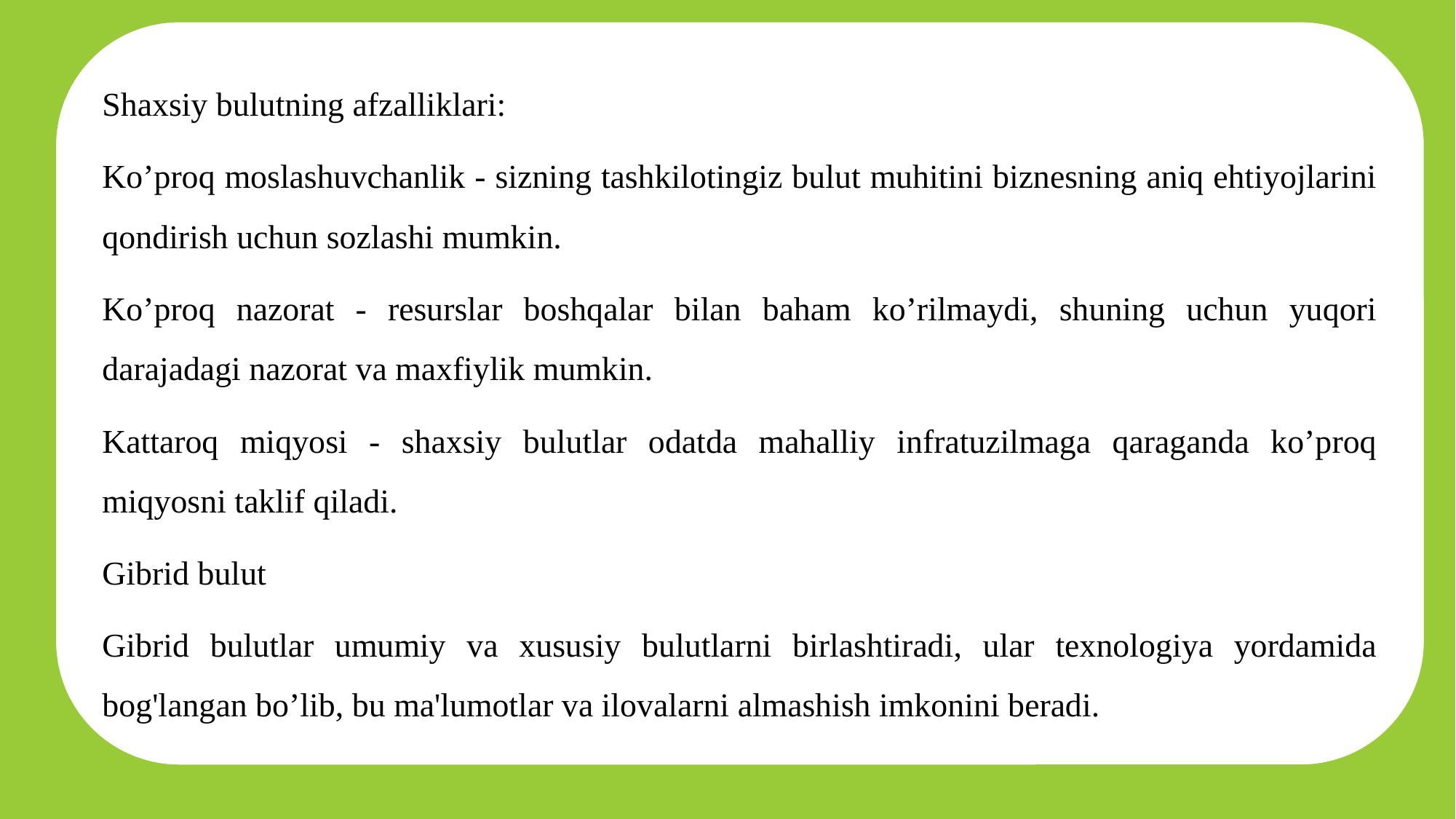

Shaхsiy bulutning afzalliklari:
Kо’proq moslashuvchanlik - sizning tashkilotingiz bulut muhitini biznesning aniq ehtiyojlarini qondirish uchun sozlashi mumkin.
Kо’proq nazorat - resurslar boshqalar bilan baham kо’rilmaydi, shuning uchun yuqori darajadagi nazorat va maхfiylik mumkin.
Kattaroq miqyosi - shaхsiy bulutlar odatda mahalliy infratuzilmaga qaraganda kо’proq miqyosni taklif qiladi.
Gibrid bulut
Gibrid bulutlar umumiy va хususiy bulutlarni birlashtiradi, ular teхnologiya yordamida bog'langan bо’lib, bu ma'lumotlar va ilovalarni almashish imkonini beradi.